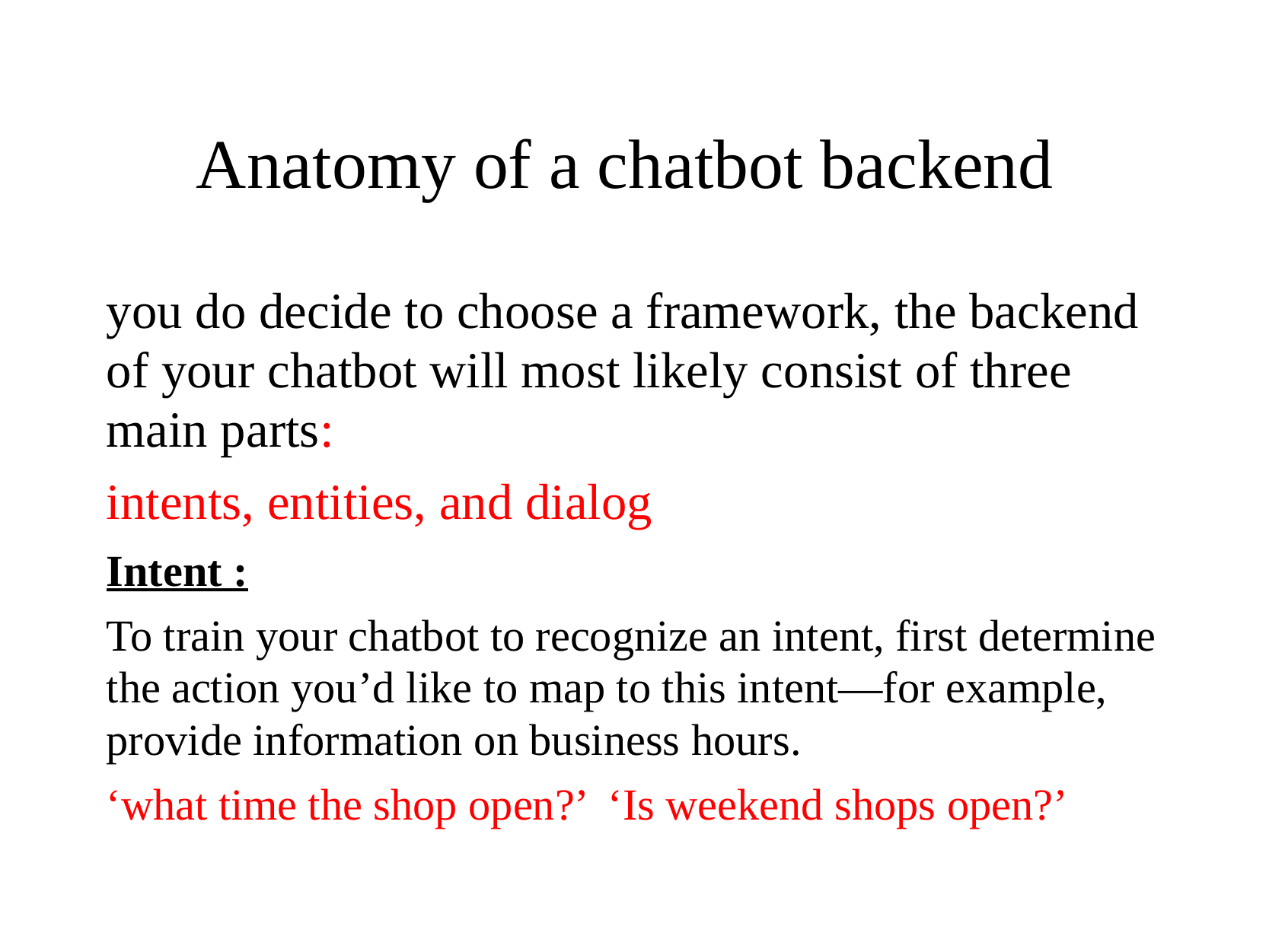

# Anatomy of a chatbot backend
you do decide to choose a framework, the backend of your chatbot will most likely consist of three main parts:
intents, entities, and dialog
Intent :
To train your chatbot to recognize an intent, first determine the action you’d like to map to this intent—for example, provide information on business hours.
‘what time the shop open?’  ‘Is weekend shops open?’